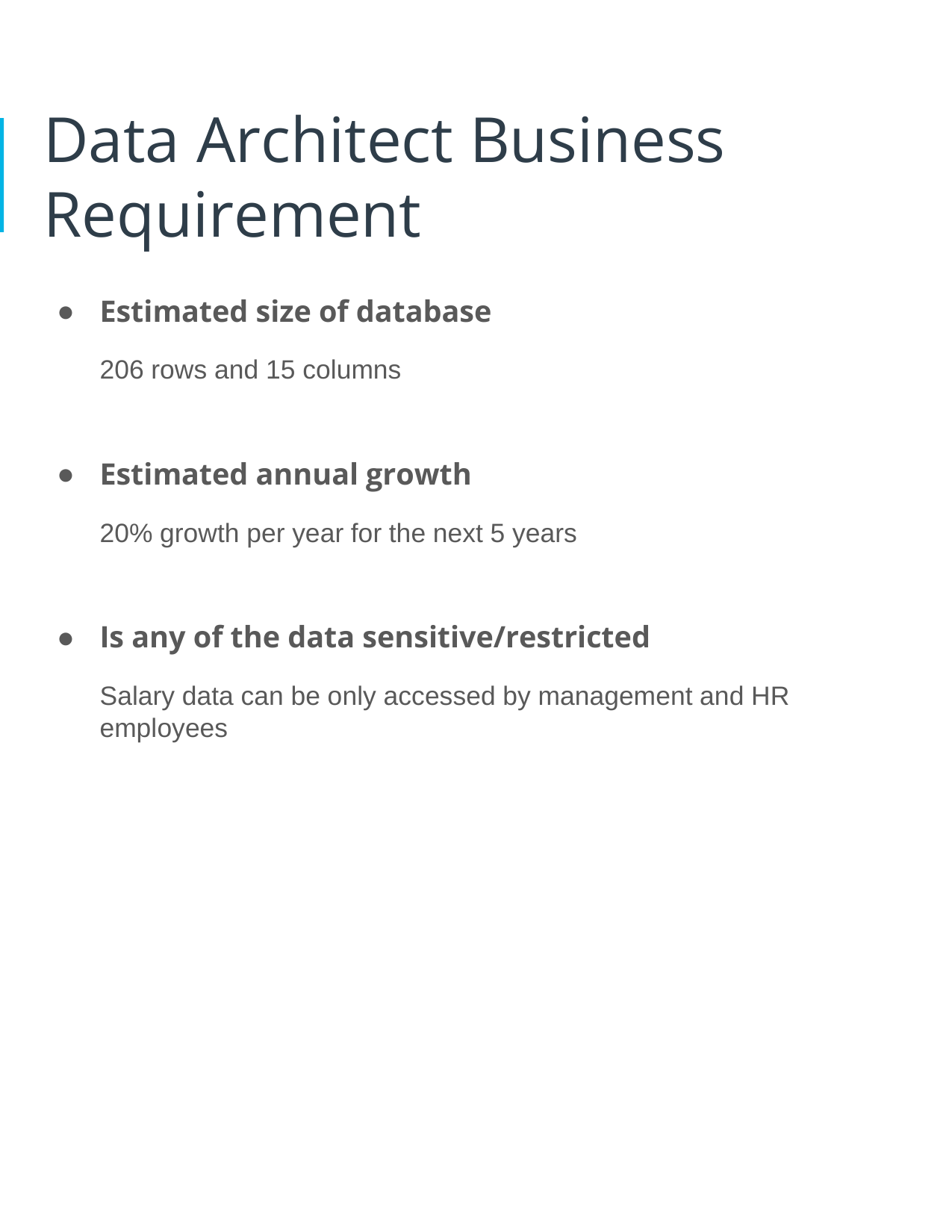

# Data Architect Business Requirement
Estimated size of database
206 rows and 15 columns

Estimated annual growth
20% growth per year for the next 5 years

Is any of the data sensitive/restricted
Salary data can be only accessed by management and HR employees